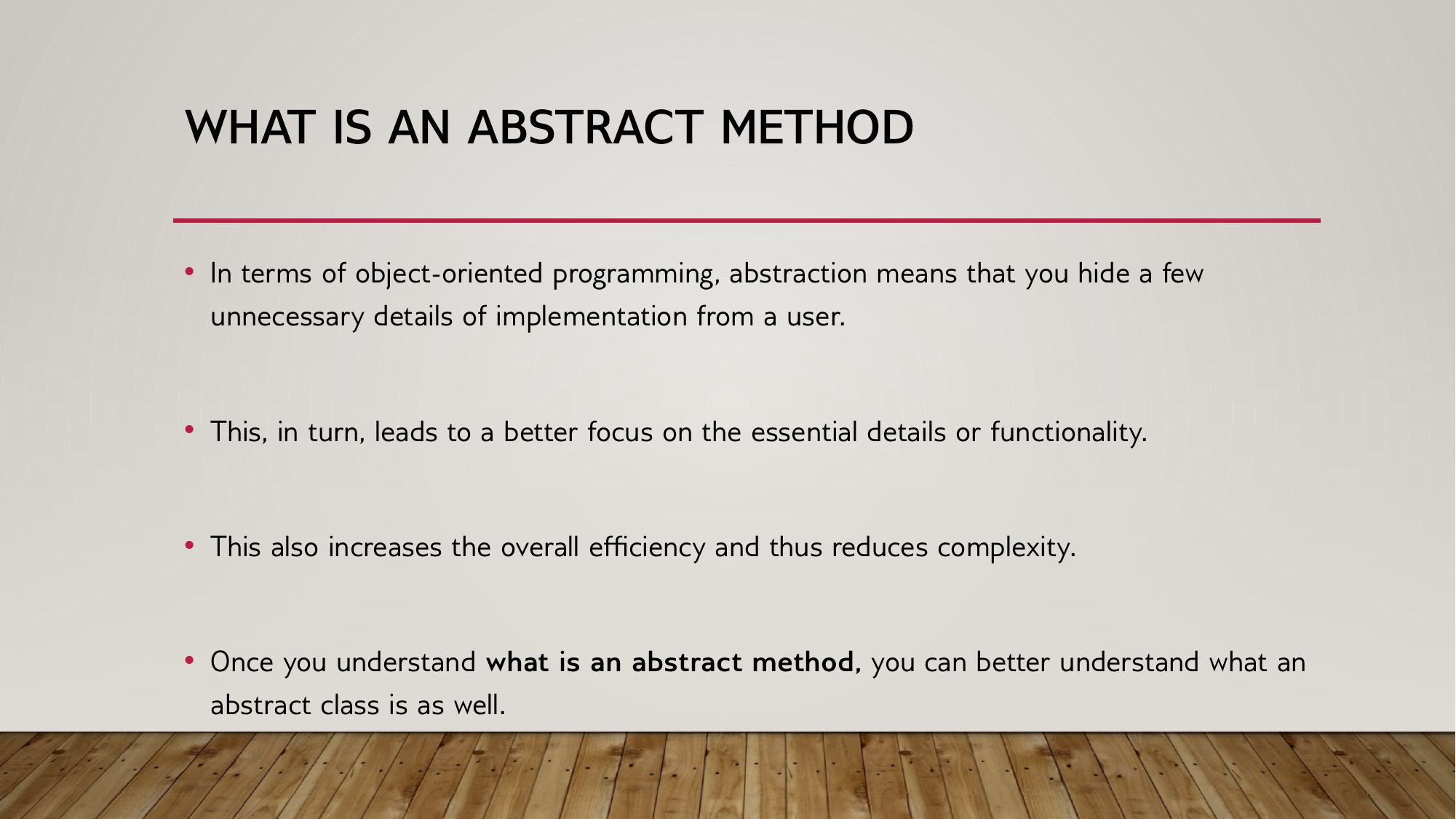

# what is an abstract method
In terms of object-oriented programming, abstraction means that you hide a few unnecessary details of implementation from a user.

This, in turn, leads to a better focus on the essential details or functionality.

This also increases the overall efficiency and thus reduces complexity.

Once you understand what is an abstract method, you can better understand what an abstract class is as well.